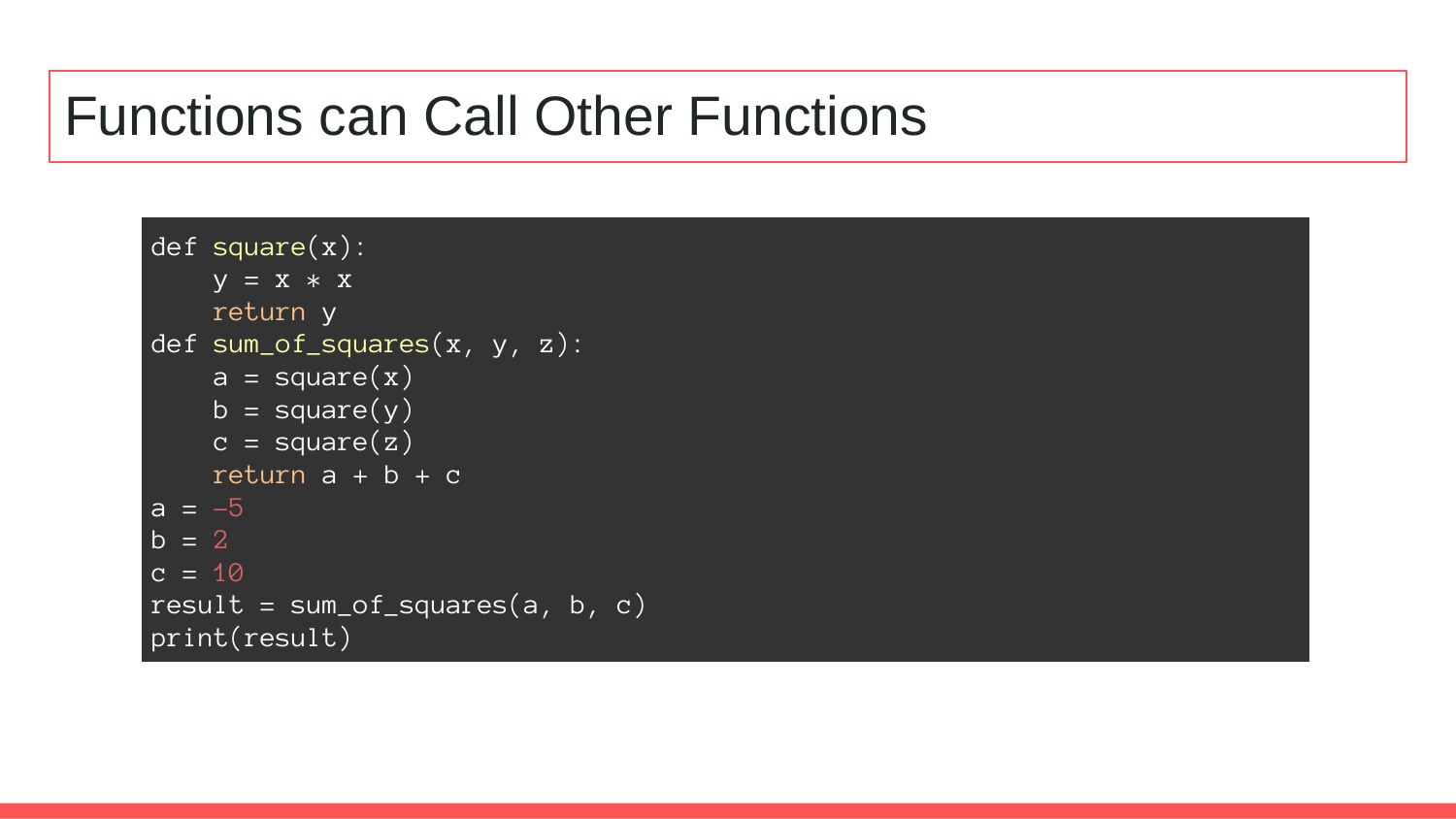

# Functions can Call Other Functions

| def square(x): y = x \* x return y def sum\_of\_squares(x, y, z): a = square(x) b = square(y) c = square(z) return a + b + c a = -5 b = 2 c = 10 result = sum\_of\_squares(a, b, c) print(result) |
| --- |